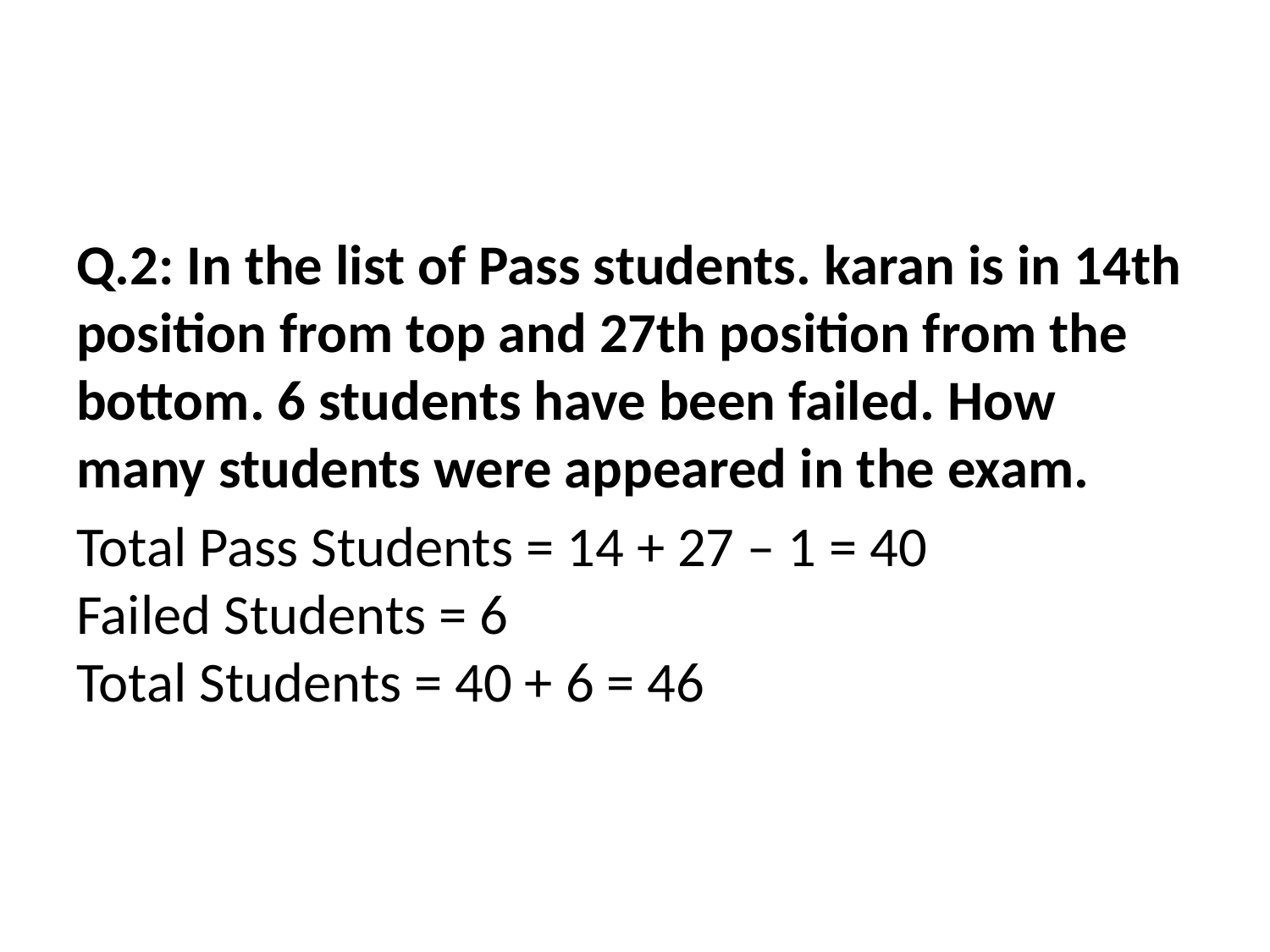

#
Q.2: In the list of Pass students. karan is in 14th position from top and 27th position from the bottom. 6 students have been failed. How many students were appeared in the exam.
Total Pass Students = 14 + 27 – 1 = 40
Failed Students = 6
Total Students = 40 + 6 = 46